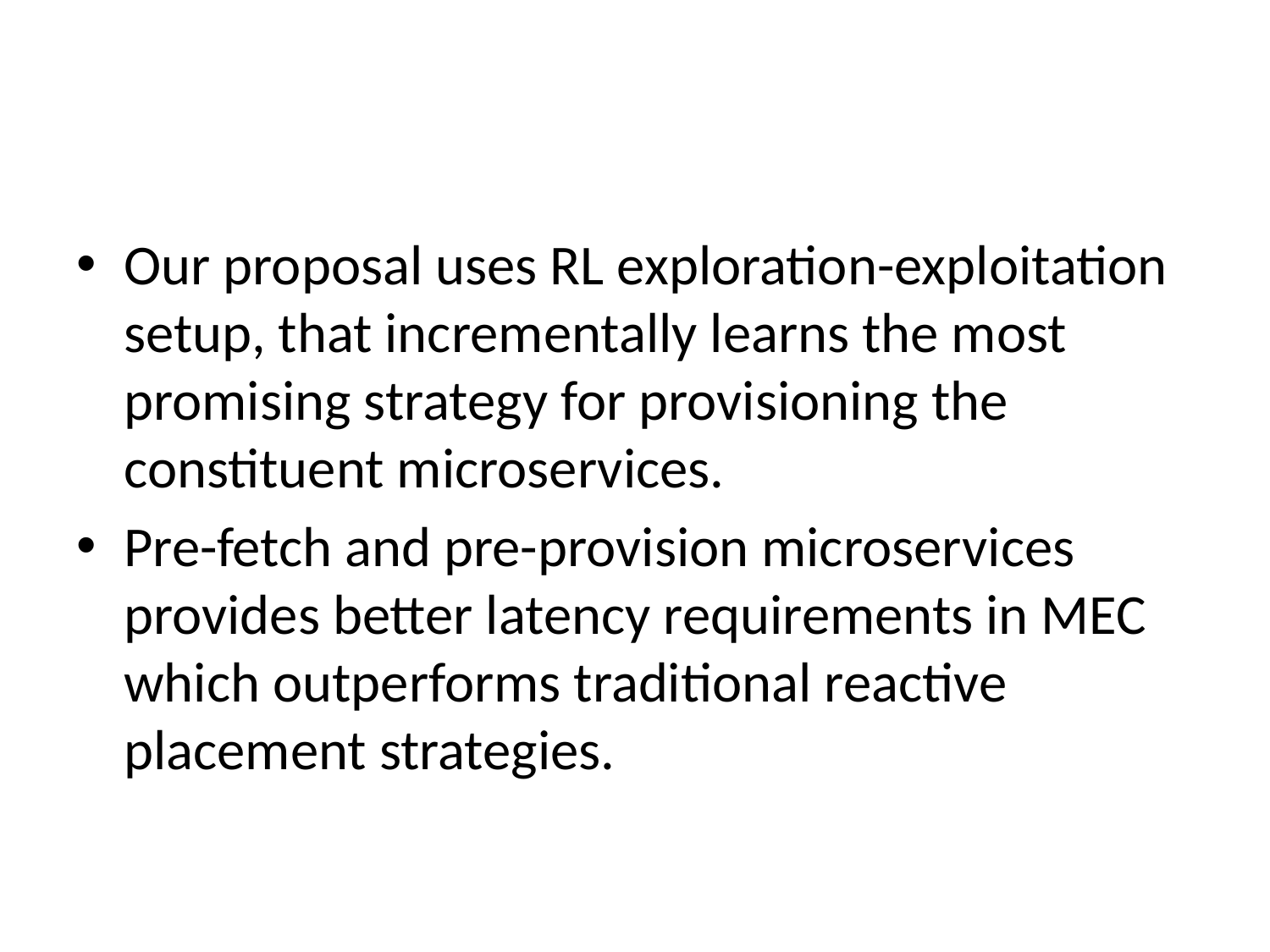

#
Our proposal uses RL exploration-exploitation setup, that incrementally learns the most promising strategy for provisioning the constituent microservices.
Pre-fetch and pre-provision microservices provides better latency requirements in MEC which outperforms traditional reactive placement strategies.